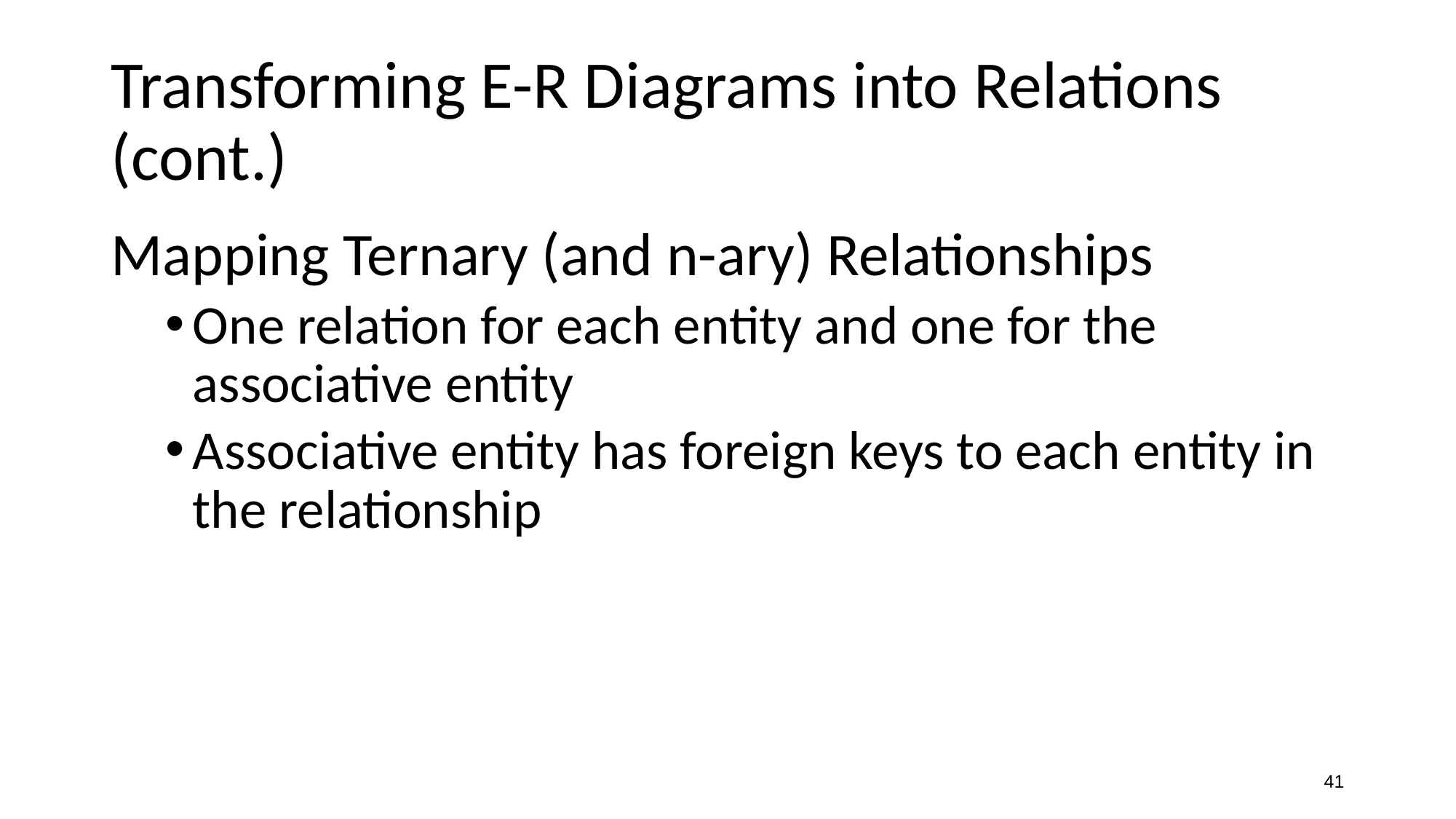

# Transforming E-R Diagrams into Relations (cont.)
Mapping Ternary (and n-ary) Relationships
One relation for each entity and one for the associative entity
Associative entity has foreign keys to each entity in the relationship

41